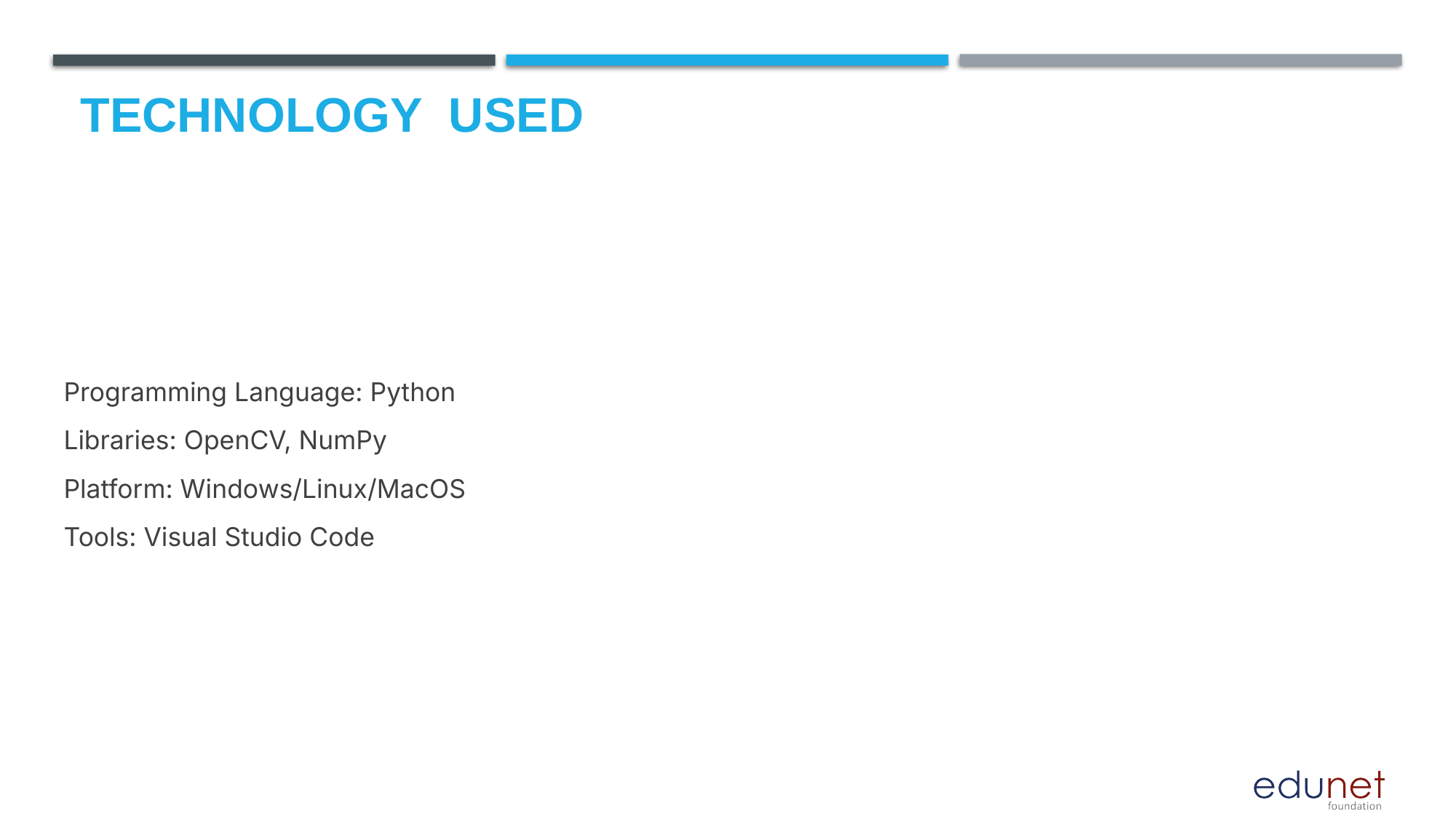

# Technology  used
Programming Language: Python
Libraries: OpenCV, NumPy
Platform: Windows/Linux/MacOS
Tools: Visual Studio Code